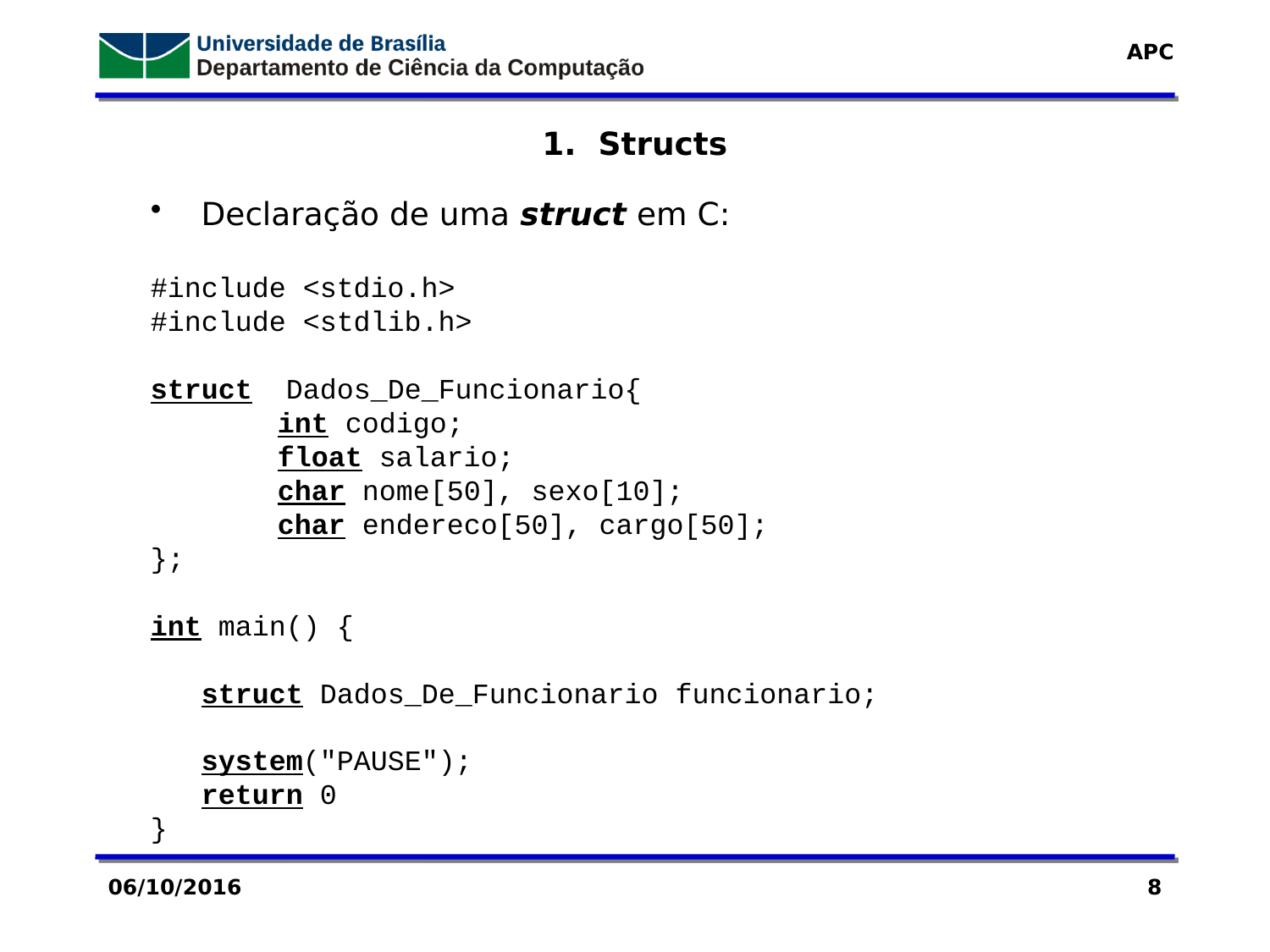

1.  Structs
  Declaração de uma struct em C:

#include <stdio.h>
#include <stdlib.h>

struct  Dados_De_Funcionario{
	int codigo;
	float salario;
	char nome[50], sexo[10];
	char endereco[50], cargo[50];
};

int main() {

   struct Dados_De_Funcionario funcionario;

   system("PAUSE");
   return 0
}

06/10/2016
8